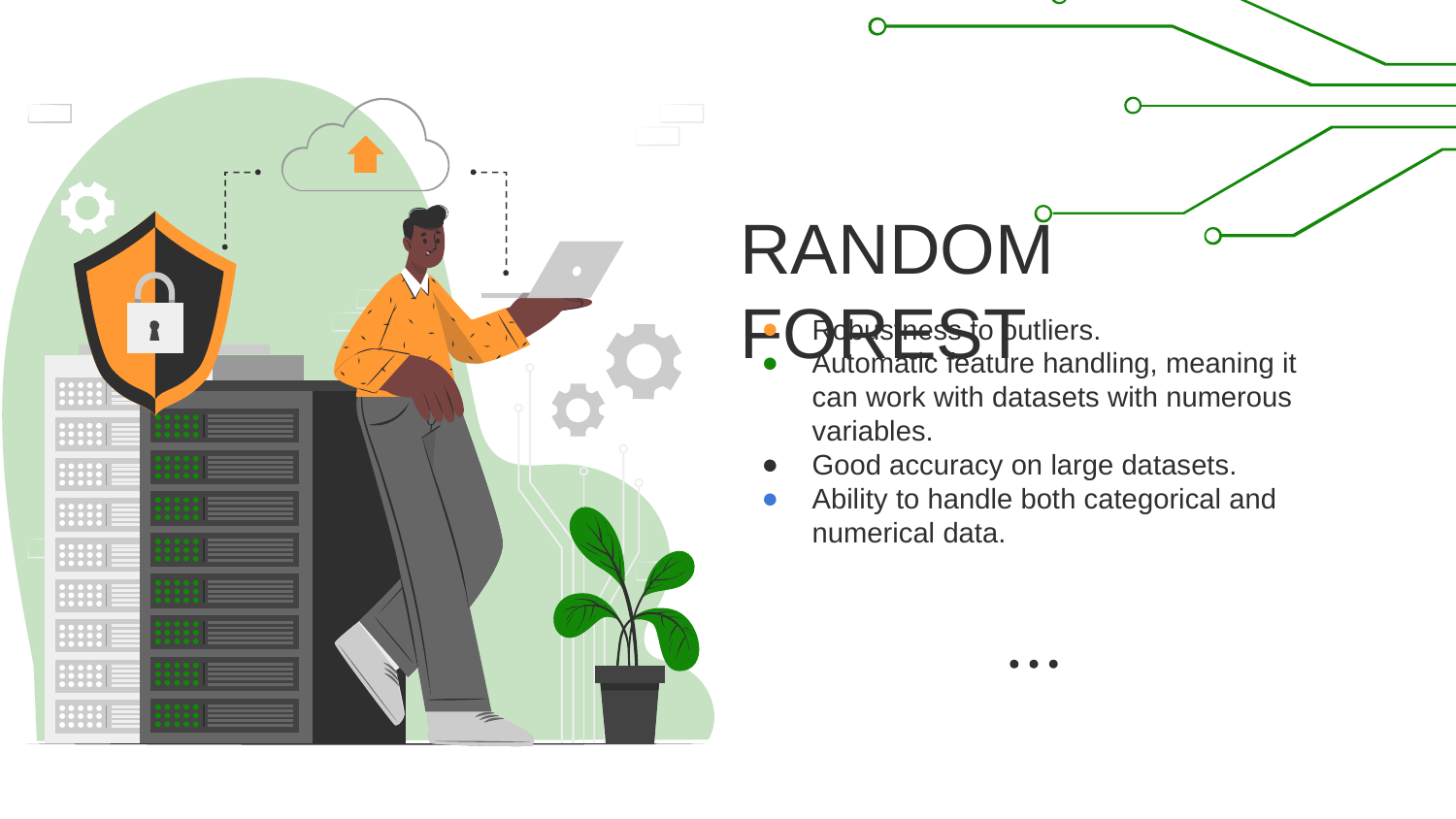

# RANDOM FOREST
Robustness to outliers.
Automatic feature handling, meaning it can work with datasets with numerous variables.
Good accuracy on large datasets.
Ability to handle both categorical and numerical data.